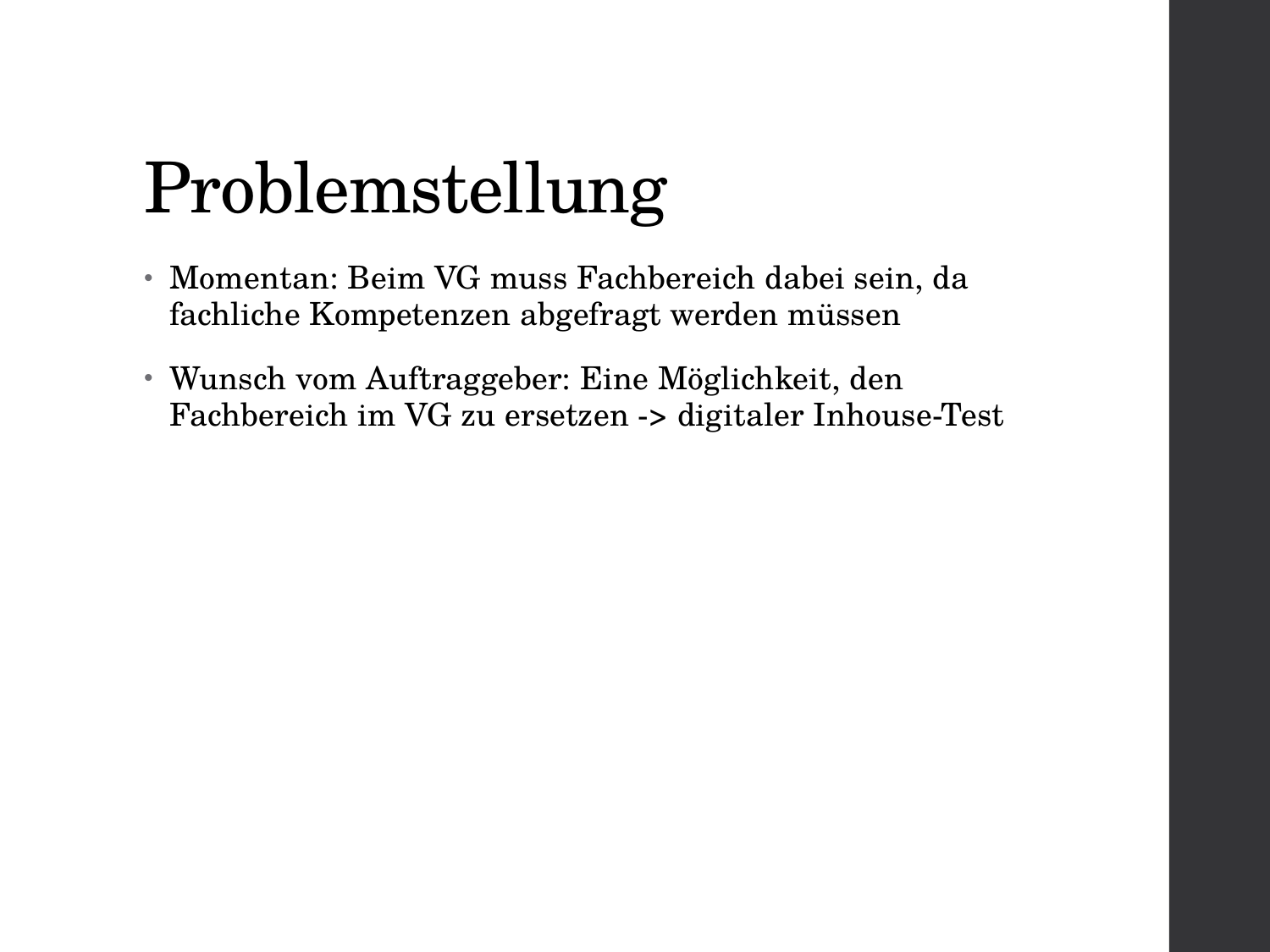

# Problemstellung
Momentan: Beim VG muss Fachbereich dabei sein, da fachliche Kompetenzen abgefragt werden müssen
Wunsch vom Auftraggeber: Eine Möglichkeit, den Fachbereich im VG zu ersetzen -> digitaler Inhouse-Test